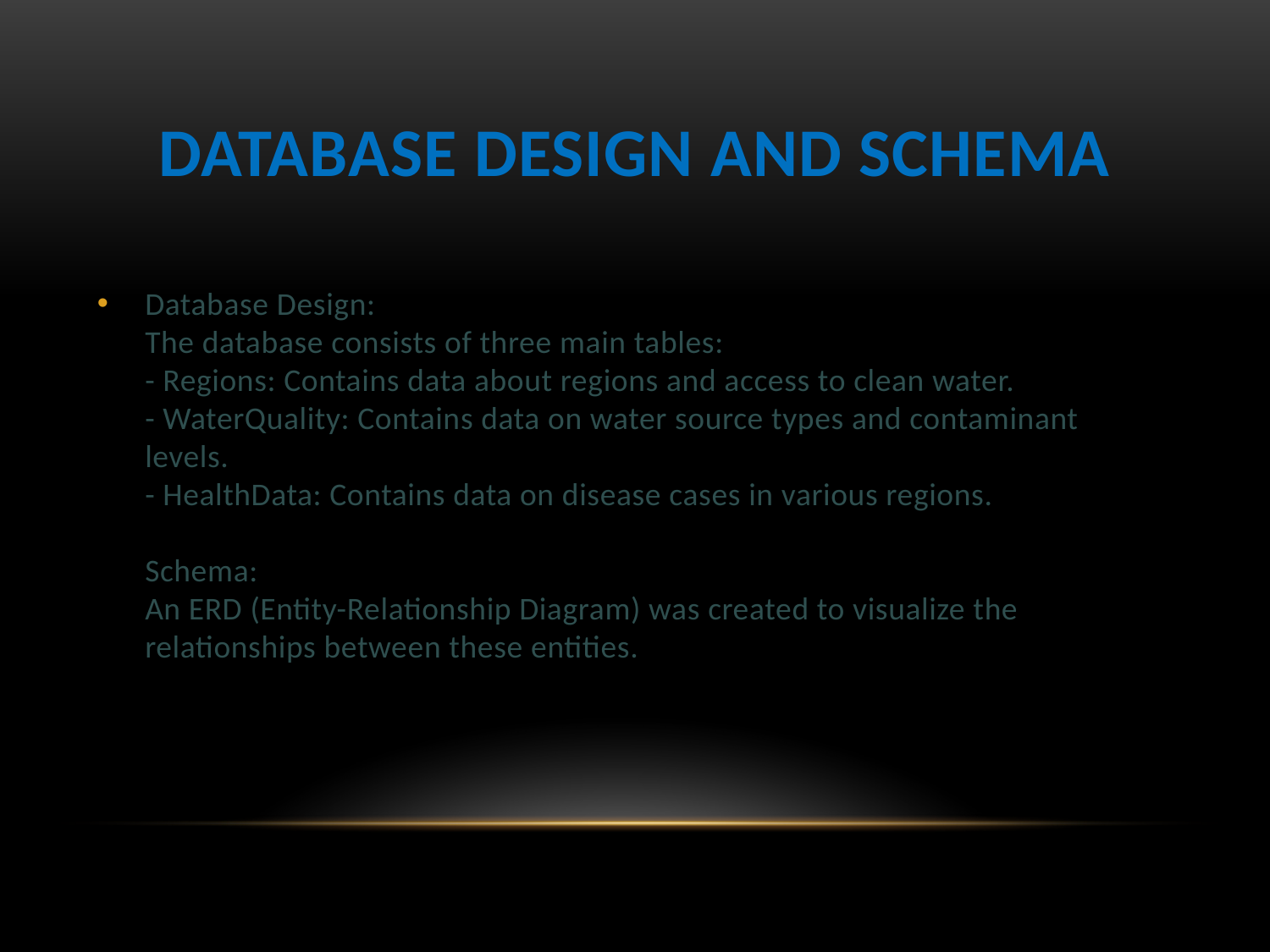

# Database Design and Schema

Database Design:
The database consists of three main tables:
- Regions: Contains data about regions and access to clean water.
- WaterQuality: Contains data on water source types and contaminant levels.
- HealthData: Contains data on disease cases in various regions.
Schema:
An ERD (Entity-Relationship Diagram) was created to visualize the relationships between these entities.